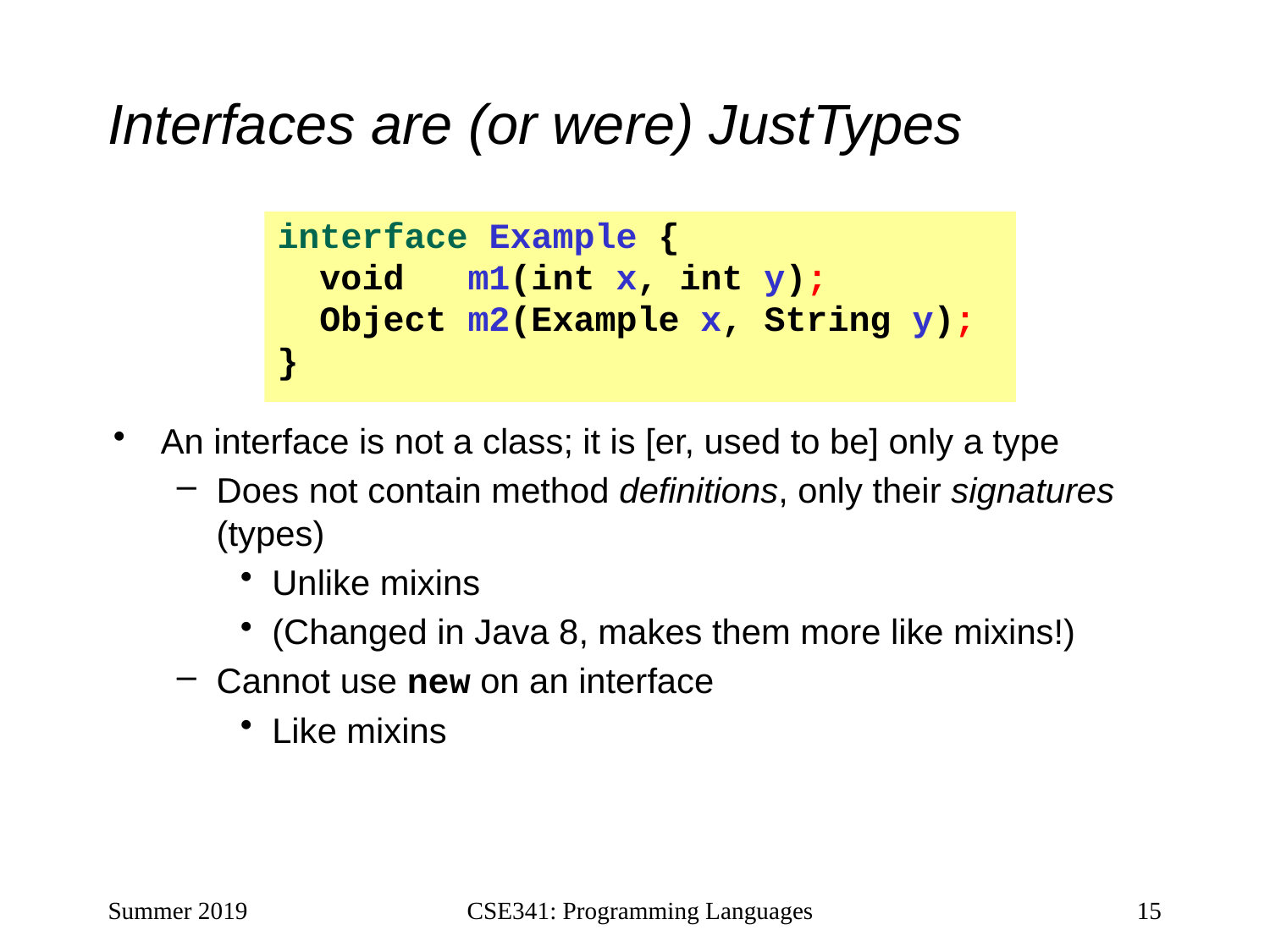

# Interfaces are (or were) JustTypes
interface Example {
  void   m1(int x, int y);
  Object m2(Example x, String y);
}
An interface is not a class; it is [er, used to be] only a type
Does not contain method definitions, only their signatures (types)
Unlike mixins
(Changed in Java 8, makes them more like mixins!)
Cannot use new on an interface
Like mixins

Summer 2019
CSE341: Programming Languages
15